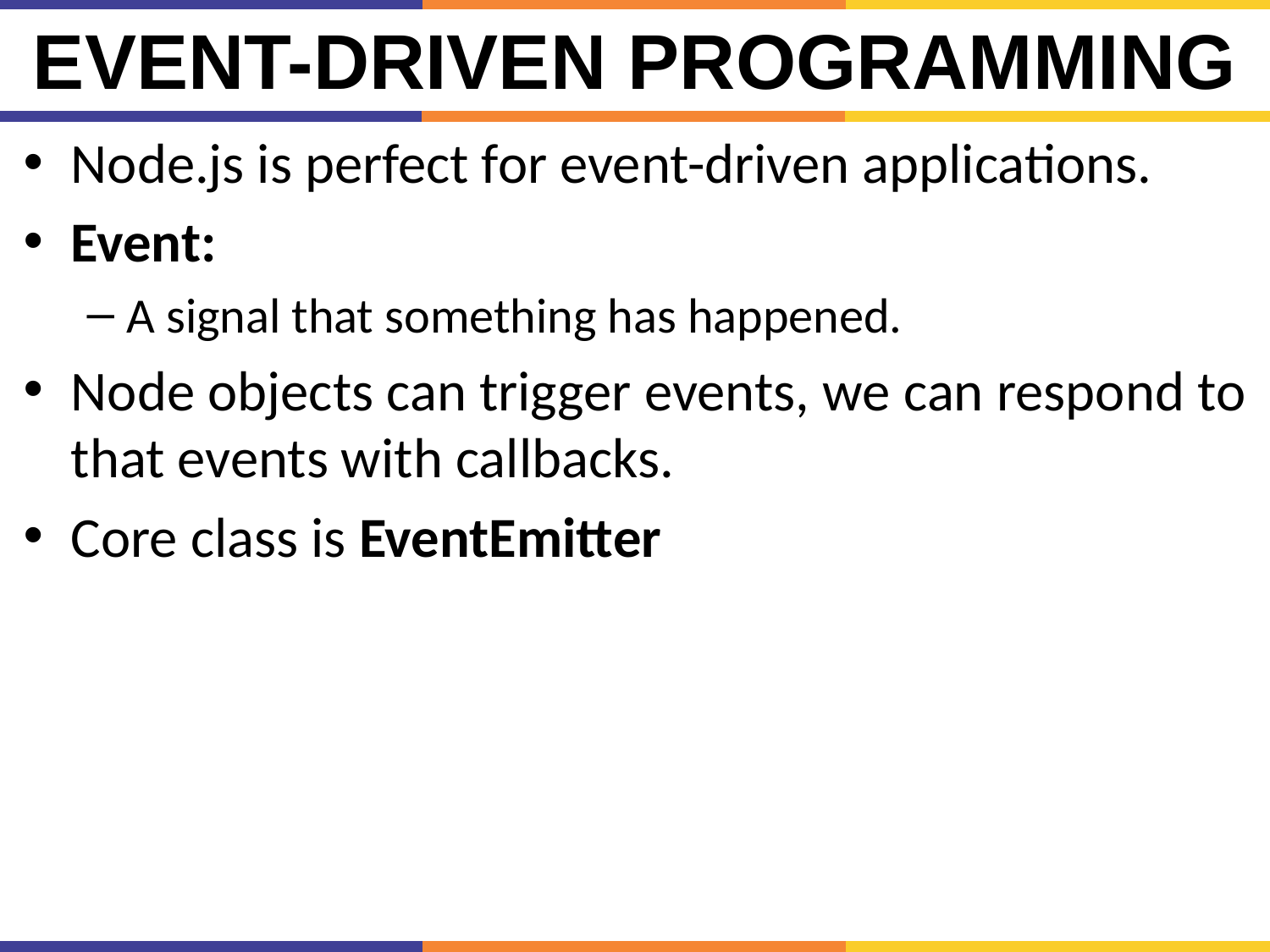

# Event-Driven Programming
Node.js is perfect for event-driven applications.
Event:
A signal that something has happened.
Node objects can trigger events, we can respond to that events with callbacks.
Core class is EventEmitter